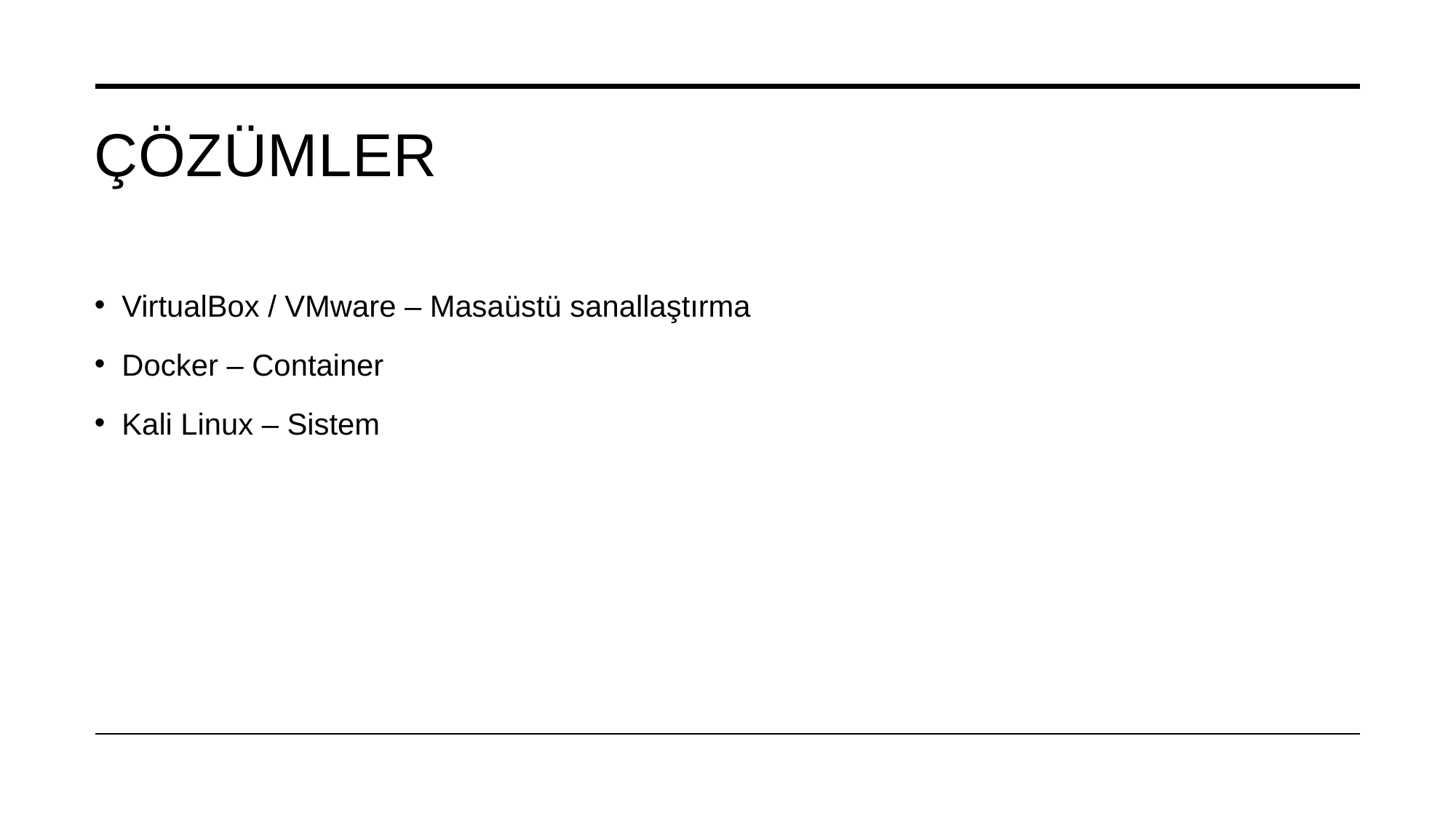

# Çözümler
VirtualBox / VMware – Masaüstü sanallaştırma
Docker – Container
Kali Linux – Sistem